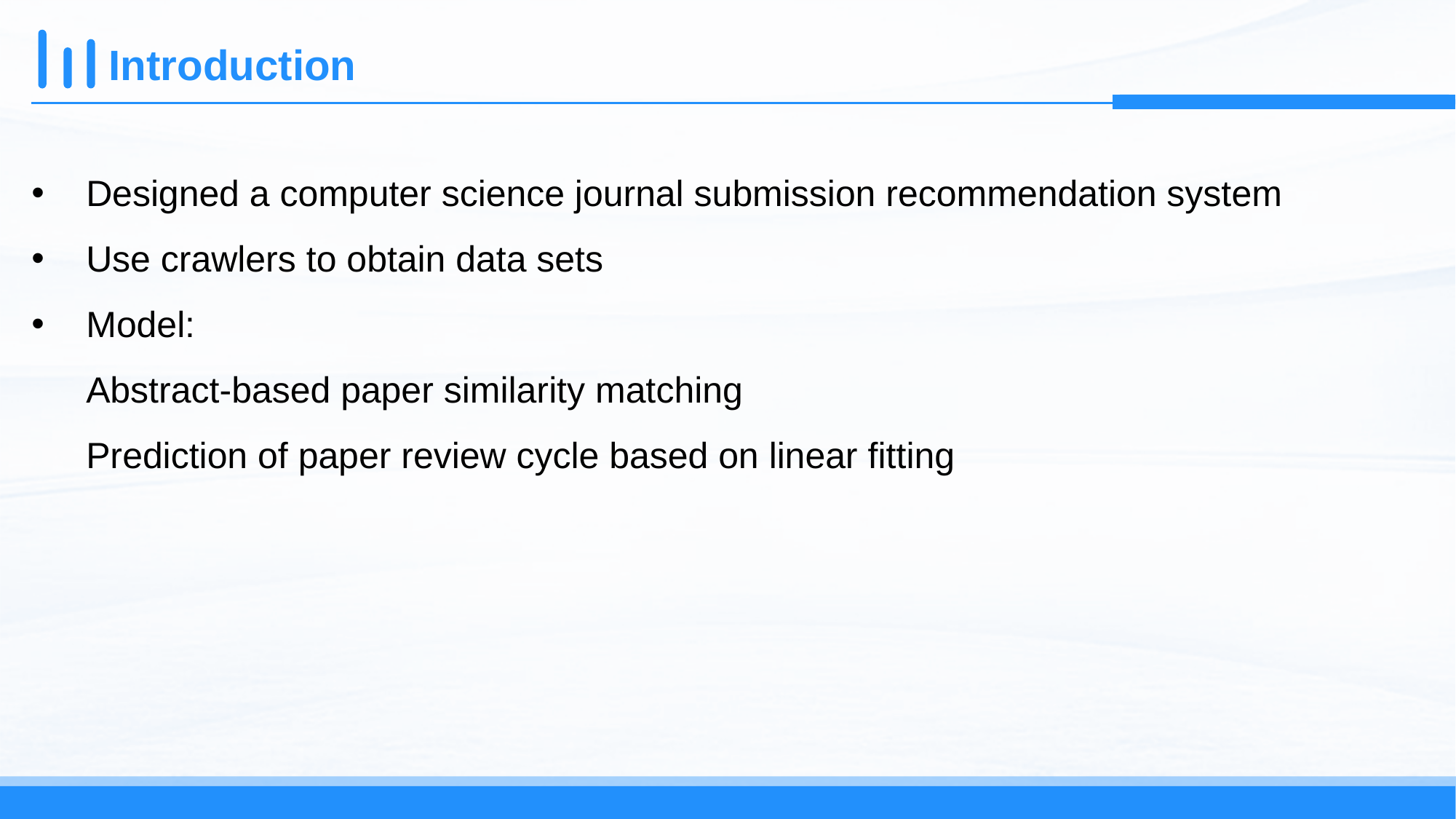

# Introduction

Designed a computer science journal submission recommendation system
Use crawlers to obtain data sets
Model:
Abstract-based paper similarity matching
Prediction of paper review cycle based on linear fitting